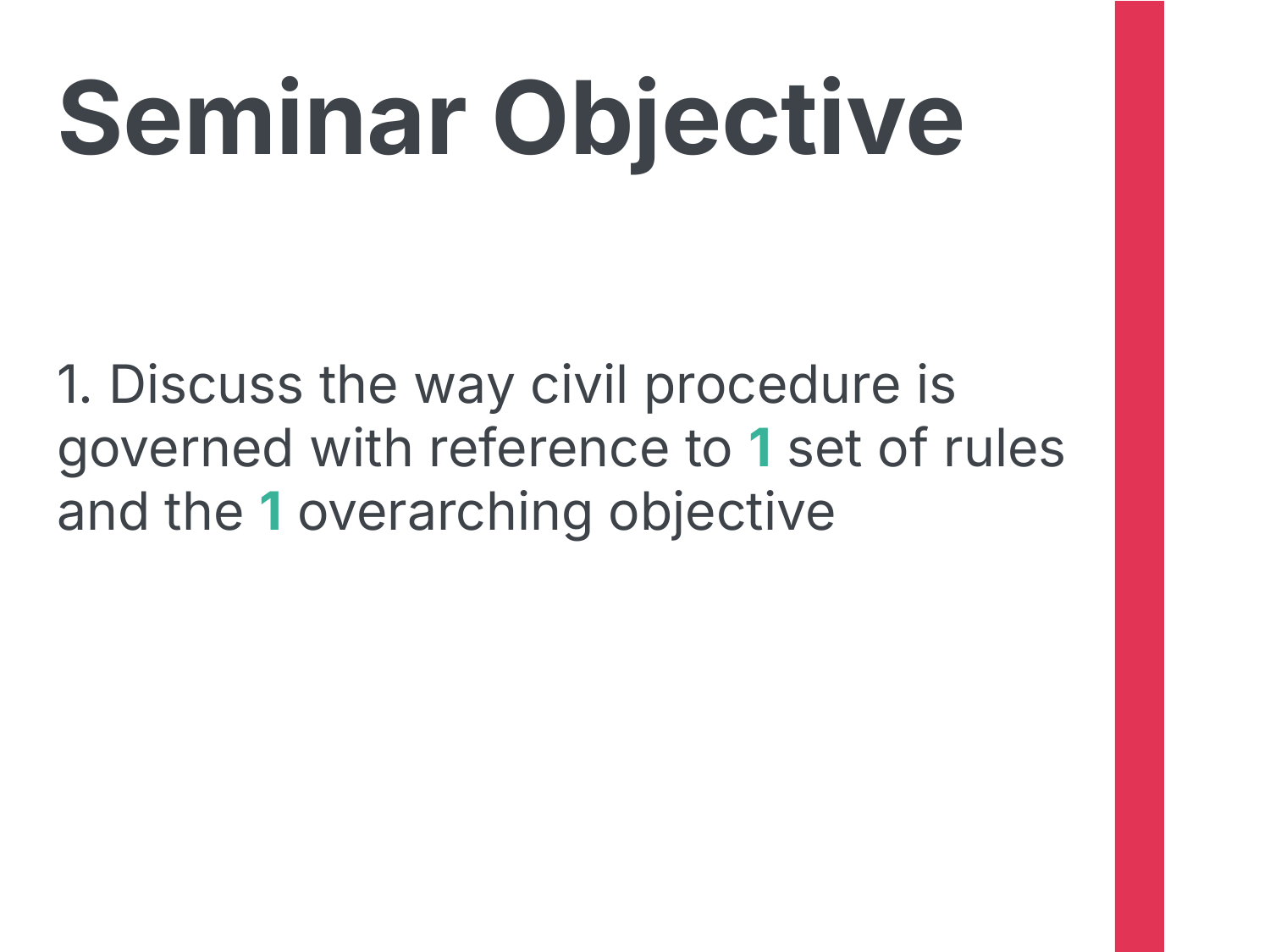

Seminar Objective
1. Discuss the way civil procedure is governed with reference to 1 set of rules and the 1 overarching objective